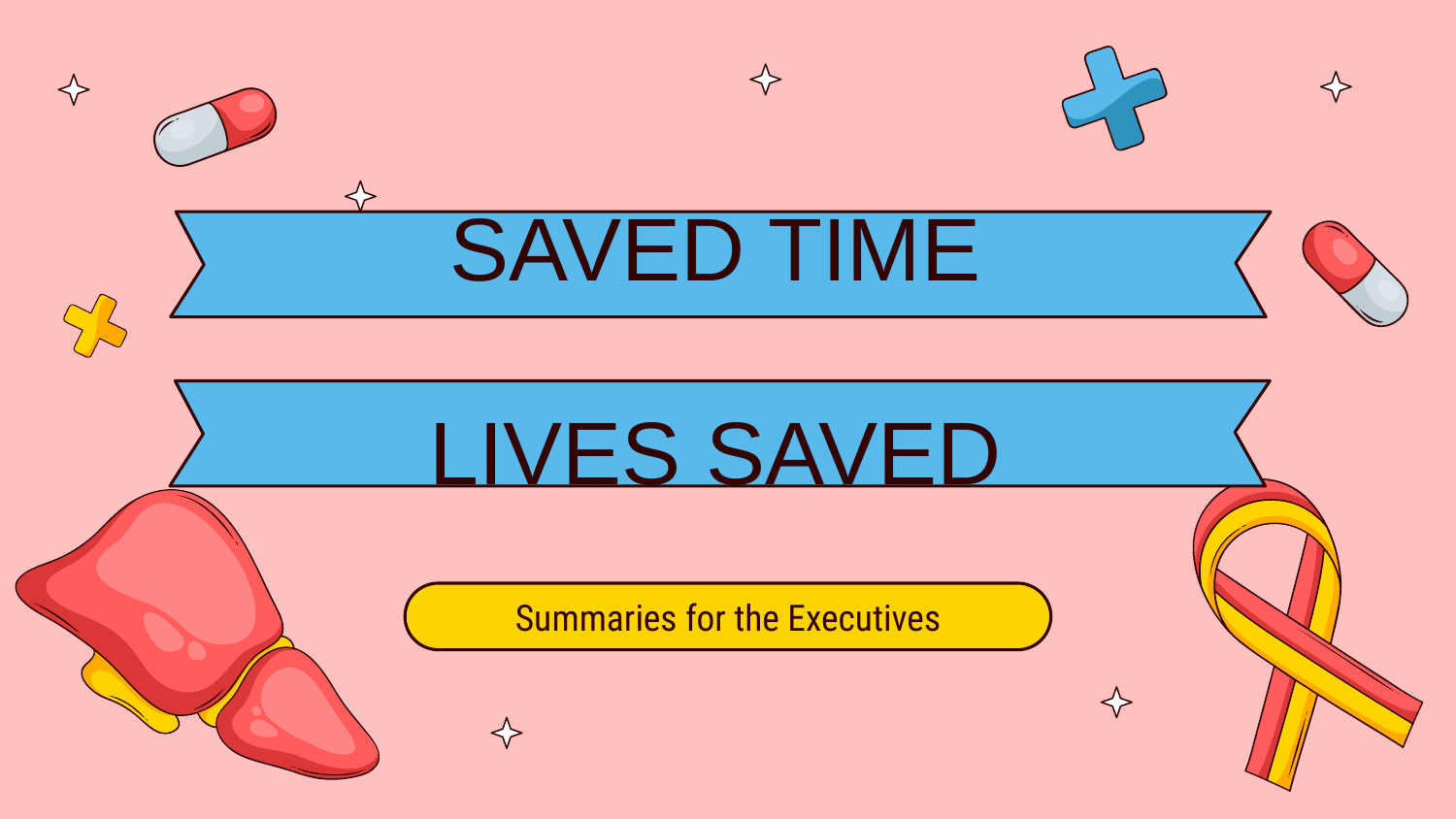

# SAVED TIME
LIVES SAVED

Summaries for the Executives